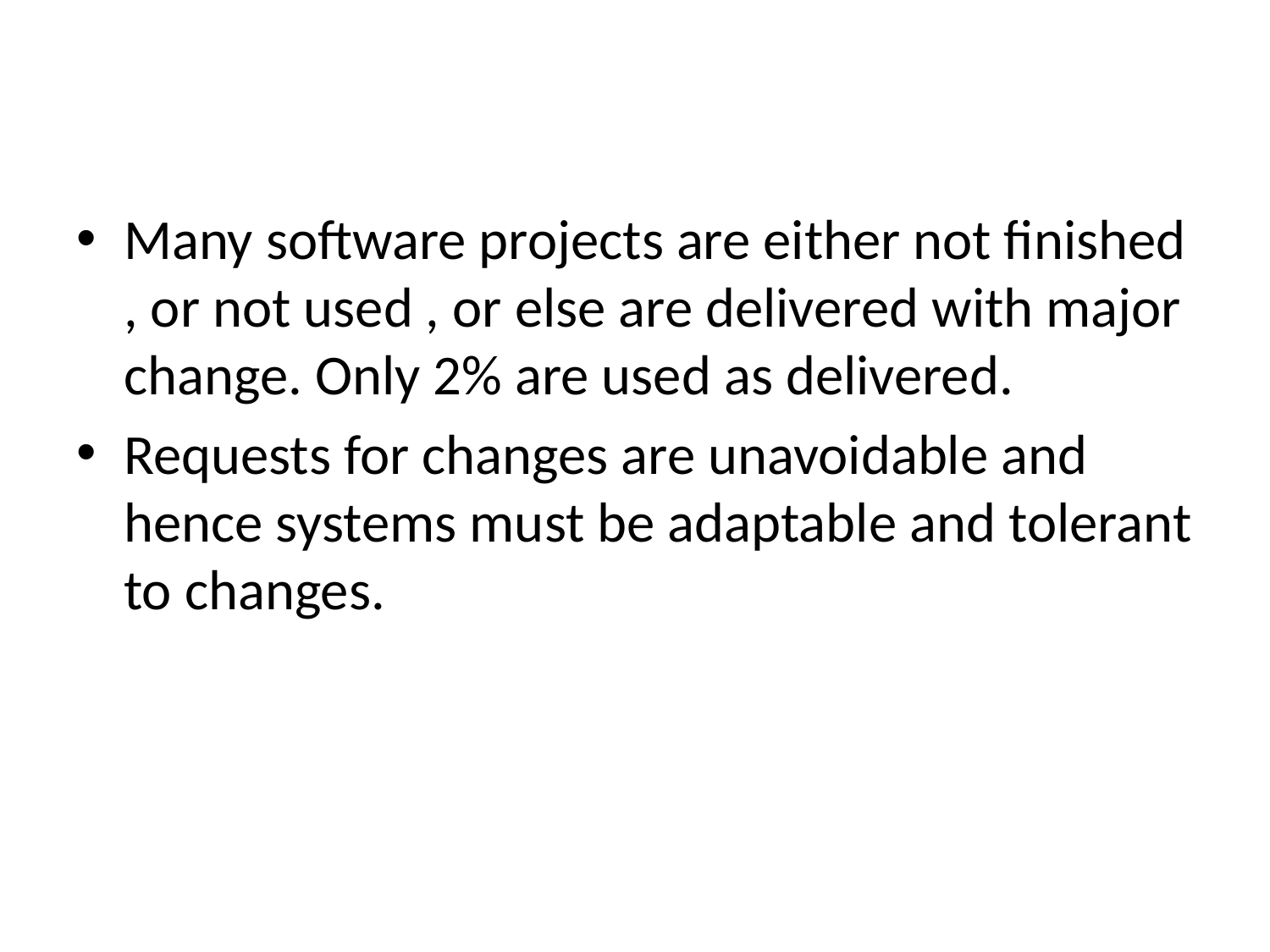

#
Many software projects are either not finished , or not used , or else are delivered with major change. Only 2% are used as delivered.
Requests for changes are unavoidable and hence systems must be adaptable and tolerant to changes.